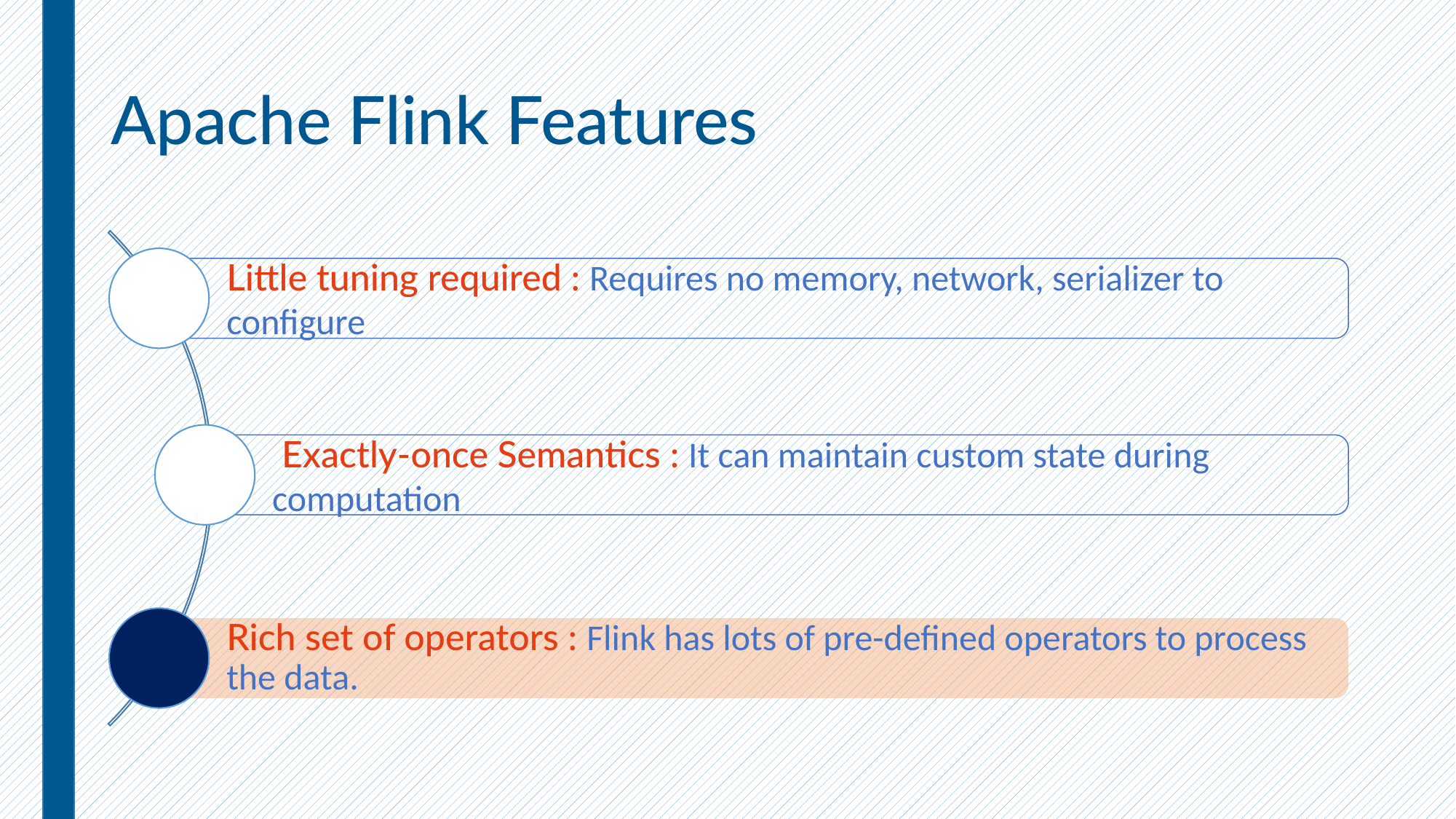

# Apache Flink Features

Little tuning required : Requires no memory, network, serializer to configure

 Exactly-once Semantics : It can maintain custom state during computation

Rich set of operators : Flink has lots of pre-defined operators to process the data.